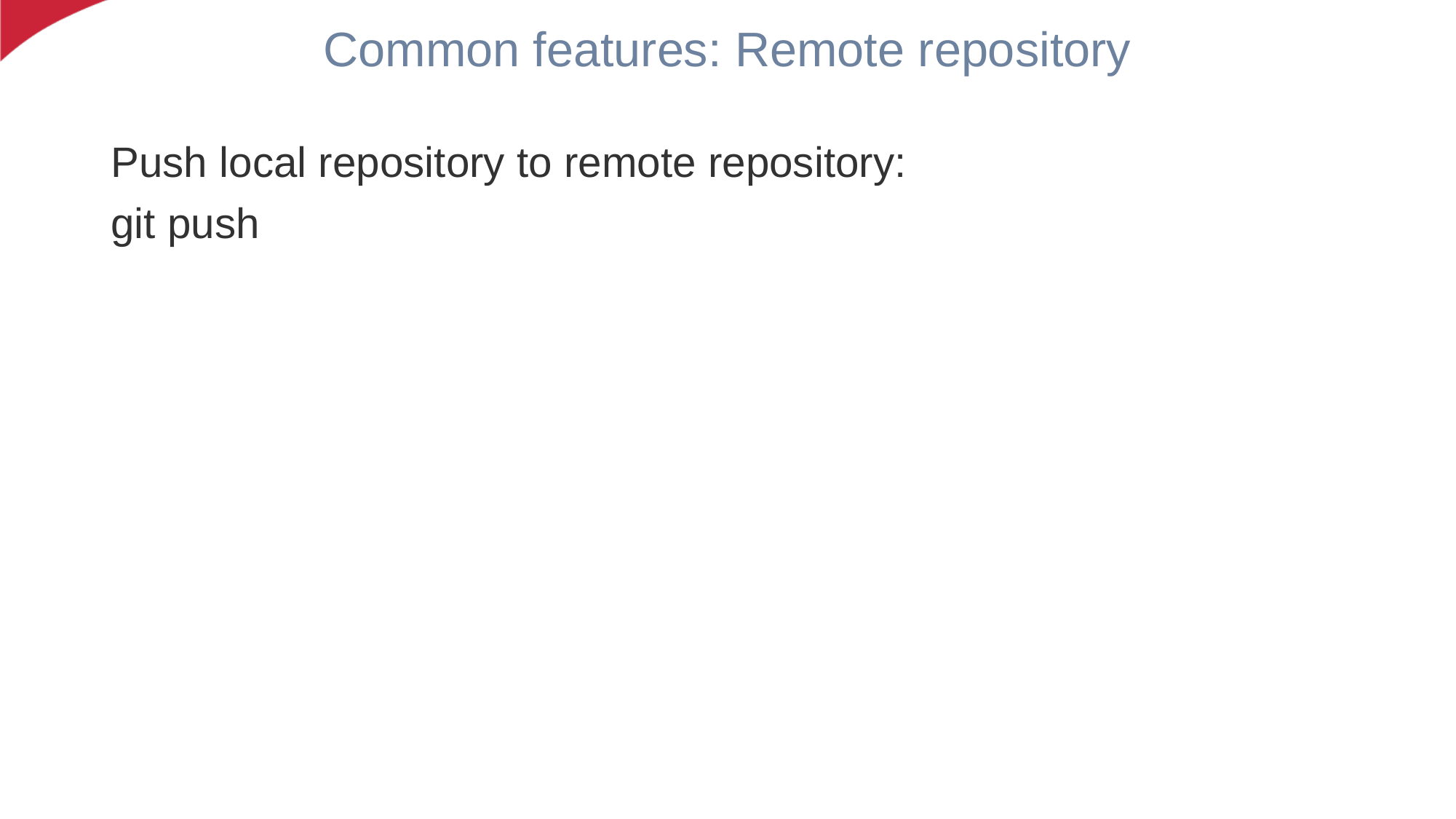

# Common features: Remote repository
Push local repository to remote repository:
git push